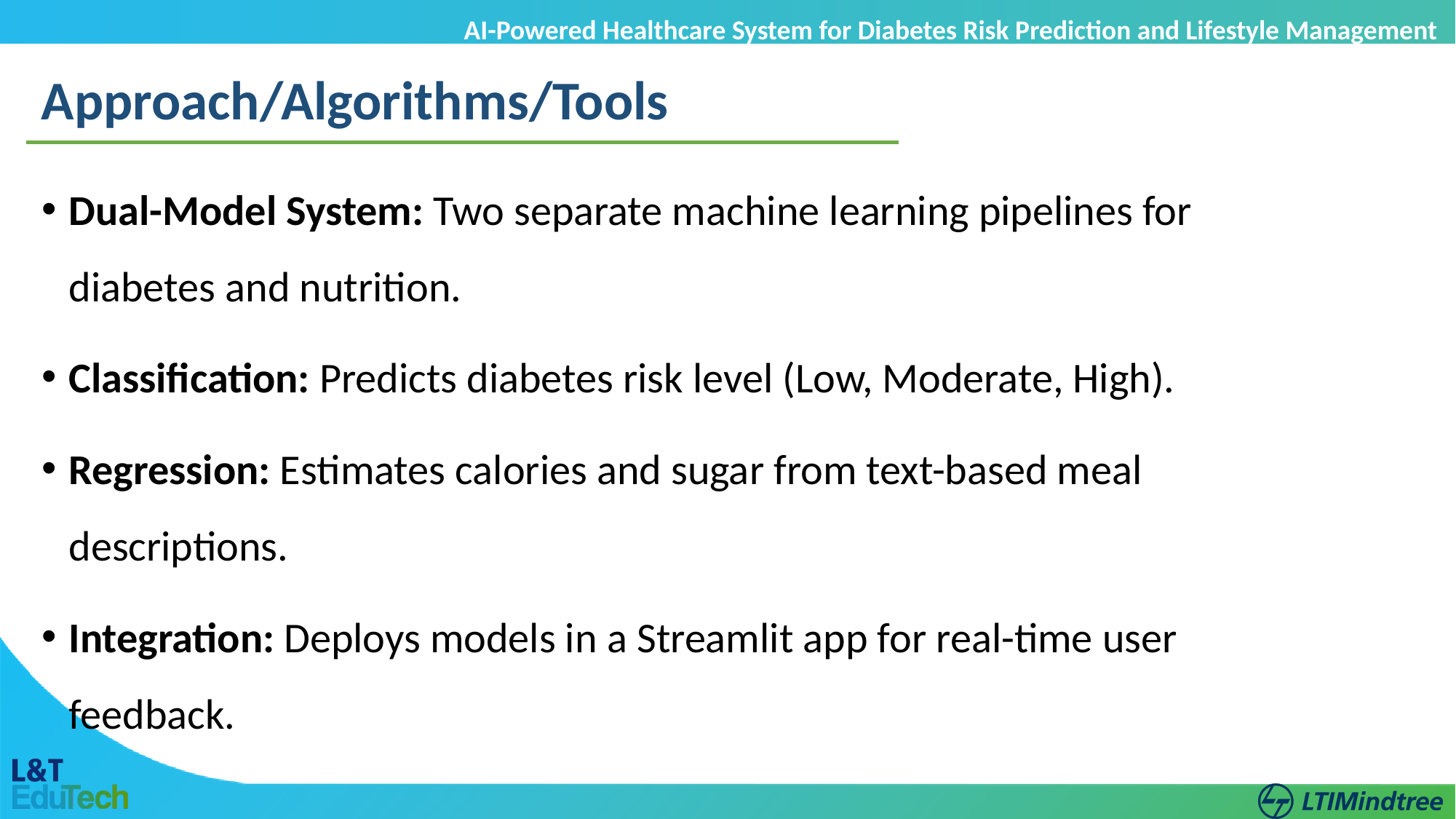

AI-Powered Healthcare System for Diabetes Risk Prediction and Lifestyle Management

Approach/Algorithms/Tools
Dual-Model System: Two separate machine learning pipelines for diabetes and nutrition.
Classification: Predicts diabetes risk level (Low, Moderate, High).
Regression: Estimates calories and sugar from text-based meal descriptions.
Integration: Deploys models in a Streamlit app for real-time user feedback.